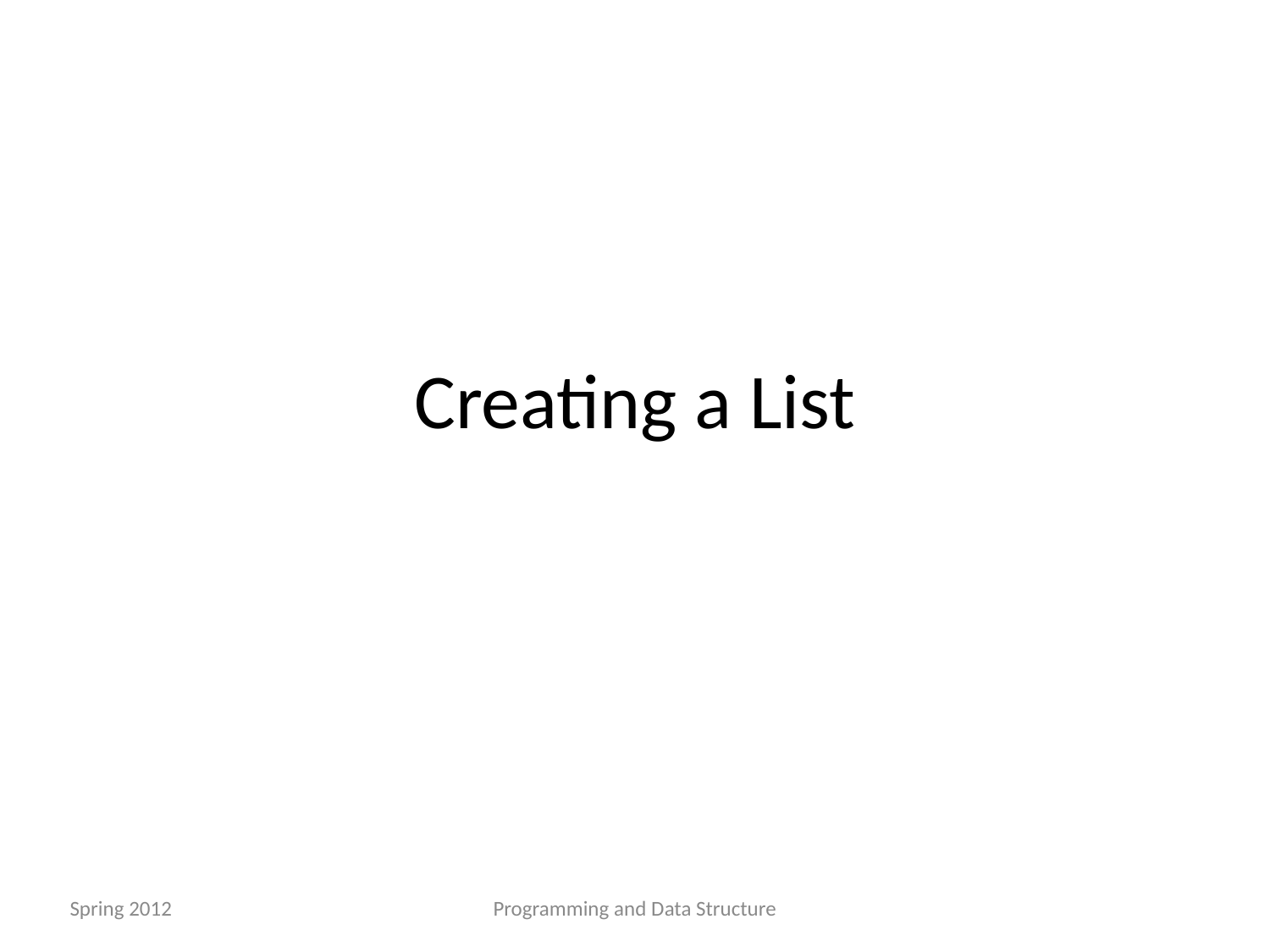

Creating a List

17
Spring 2012
Programming and Data Structure